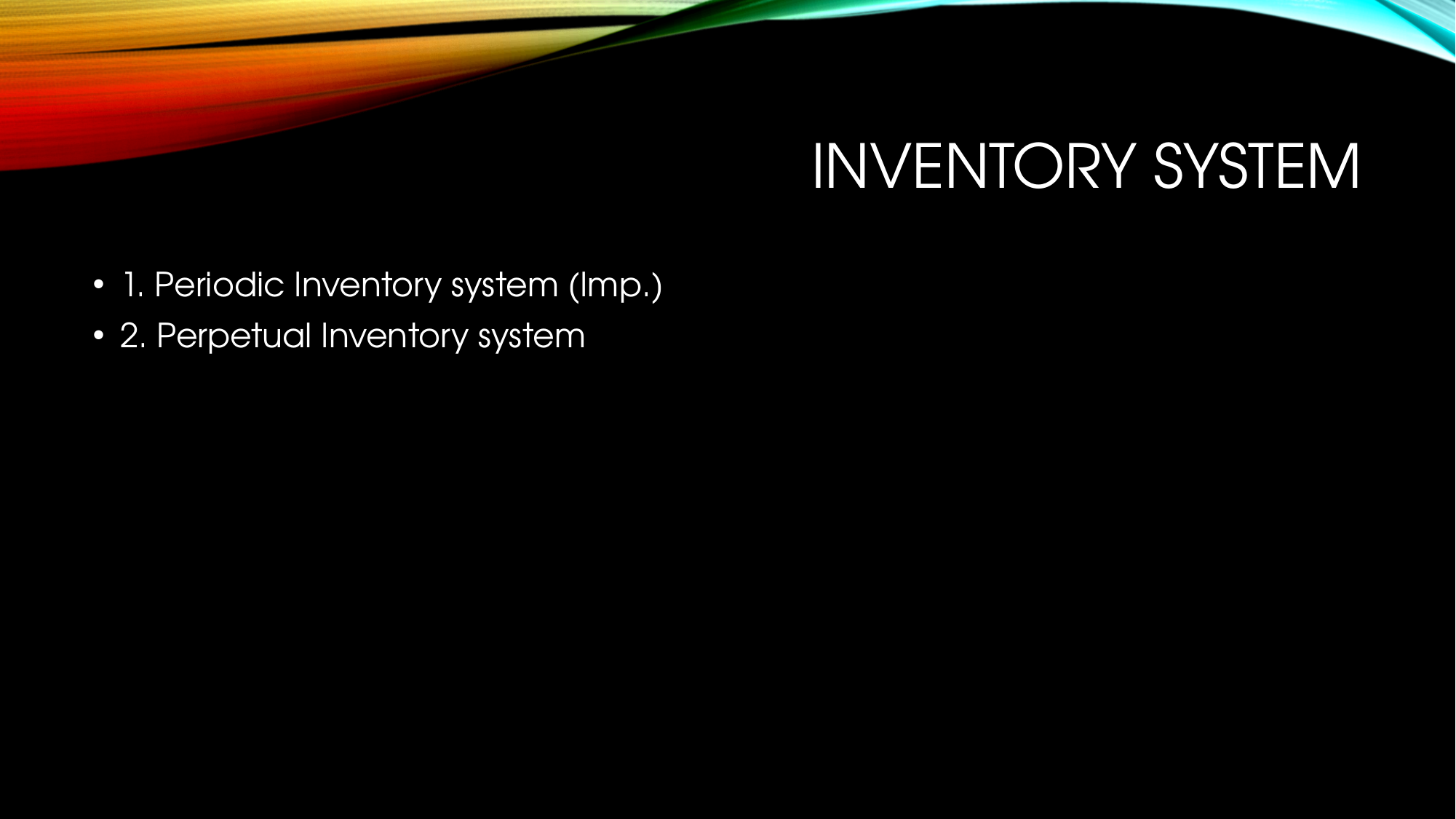

# Inventory system
1. Periodic Inventory system (Imp.)
2. Perpetual Inventory system